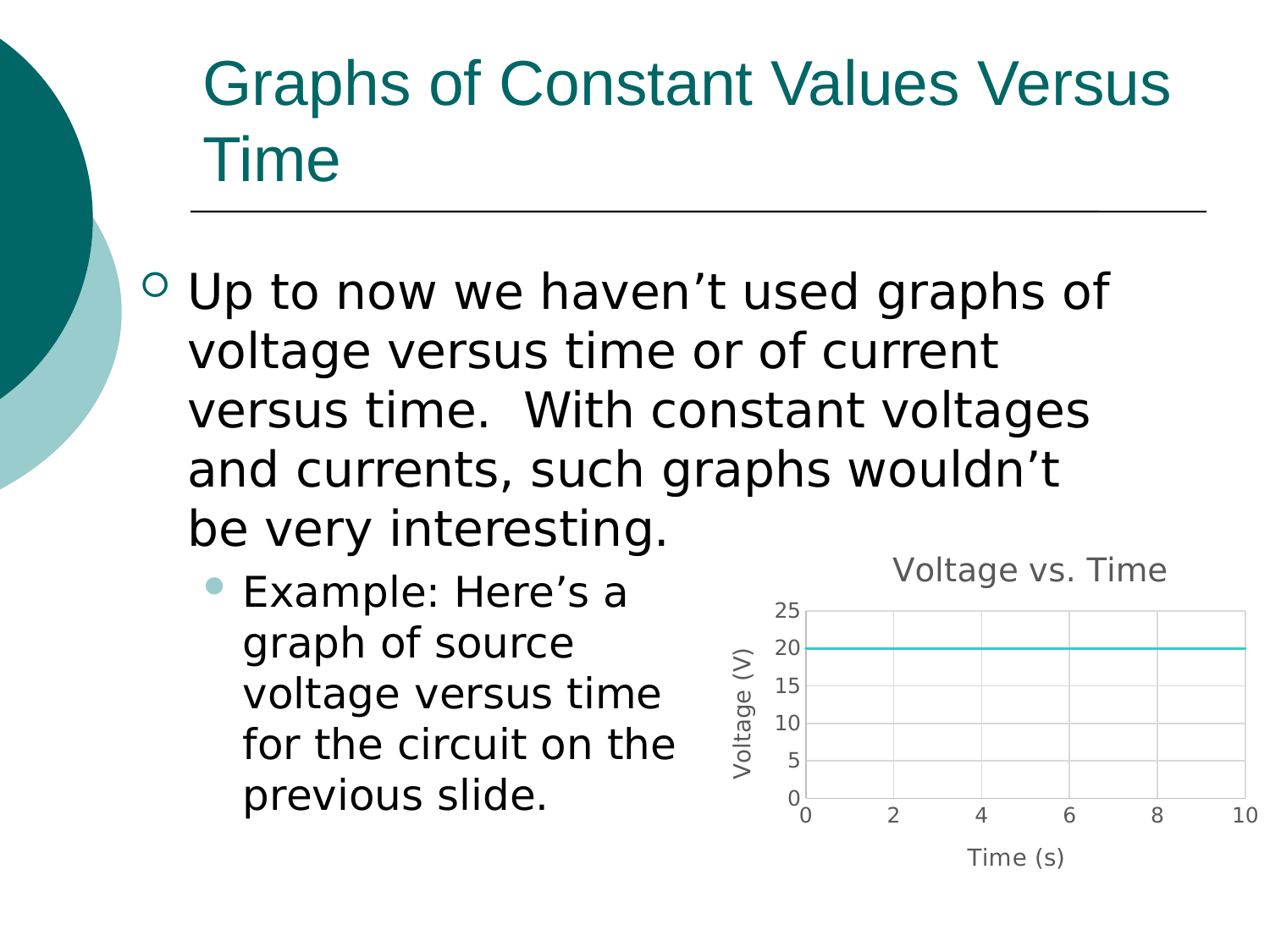

# Graphs of Constant Values Versus Time
Up to now we haven’t used graphs of voltage versus time or of current versus time.  With constant voltages and currents, such graphs wouldn’t be very interesting.
Example: Here’s a
graph of source
voltage versus time
for the circuit on the
previous slide.

### Chart: Voltage vs. Time

| Category | Voltage |
|---|---|